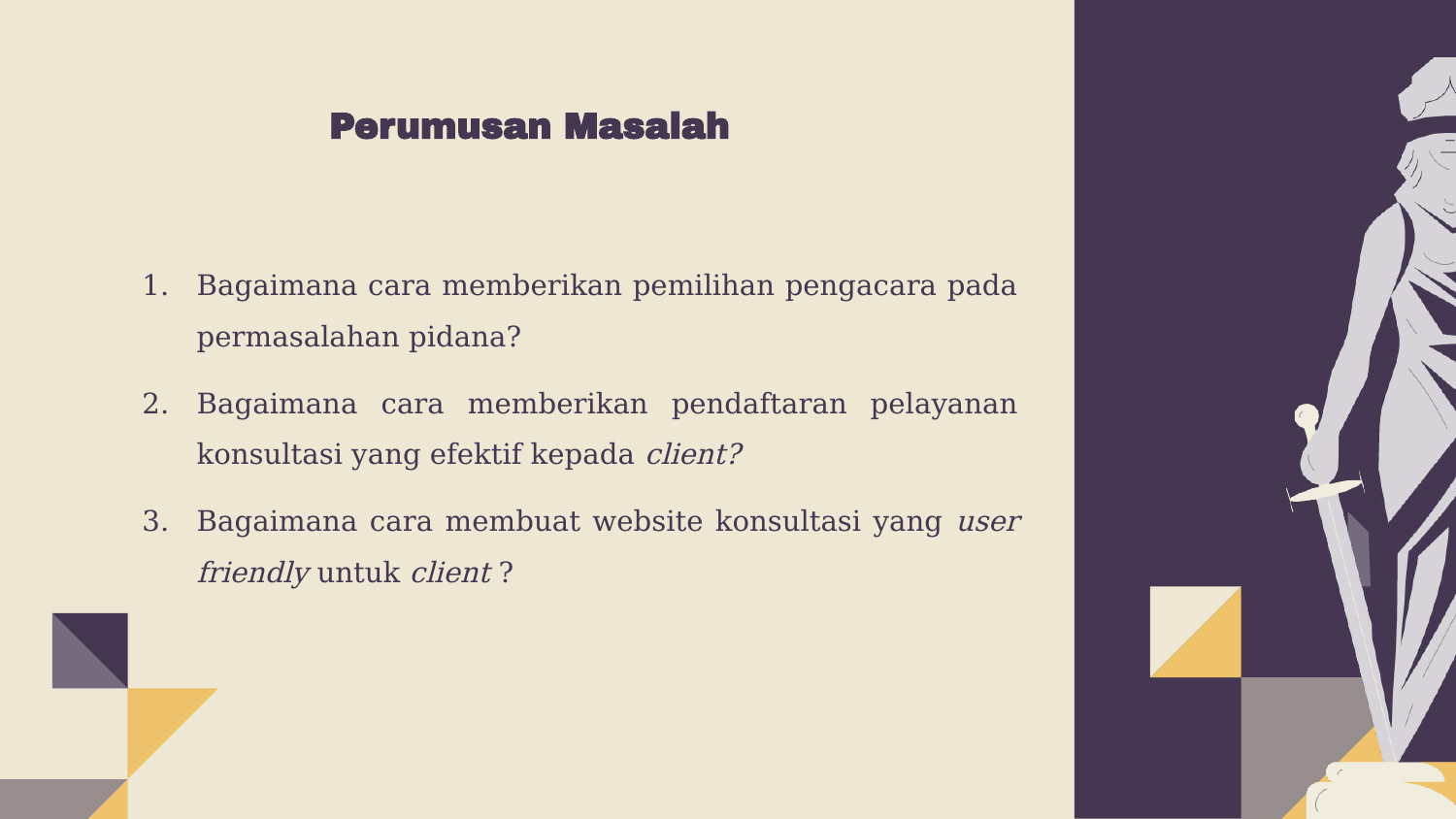

# Perumusan Masalah
Bagaimana cara memberikan pemilihan pengacara pada permasalahan pidana?
Bagaimana cara memberikan pendaftaran pelayanan konsultasi yang efektif kepada client?
Bagaimana cara membuat website konsultasi yang user friendly untuk client ?